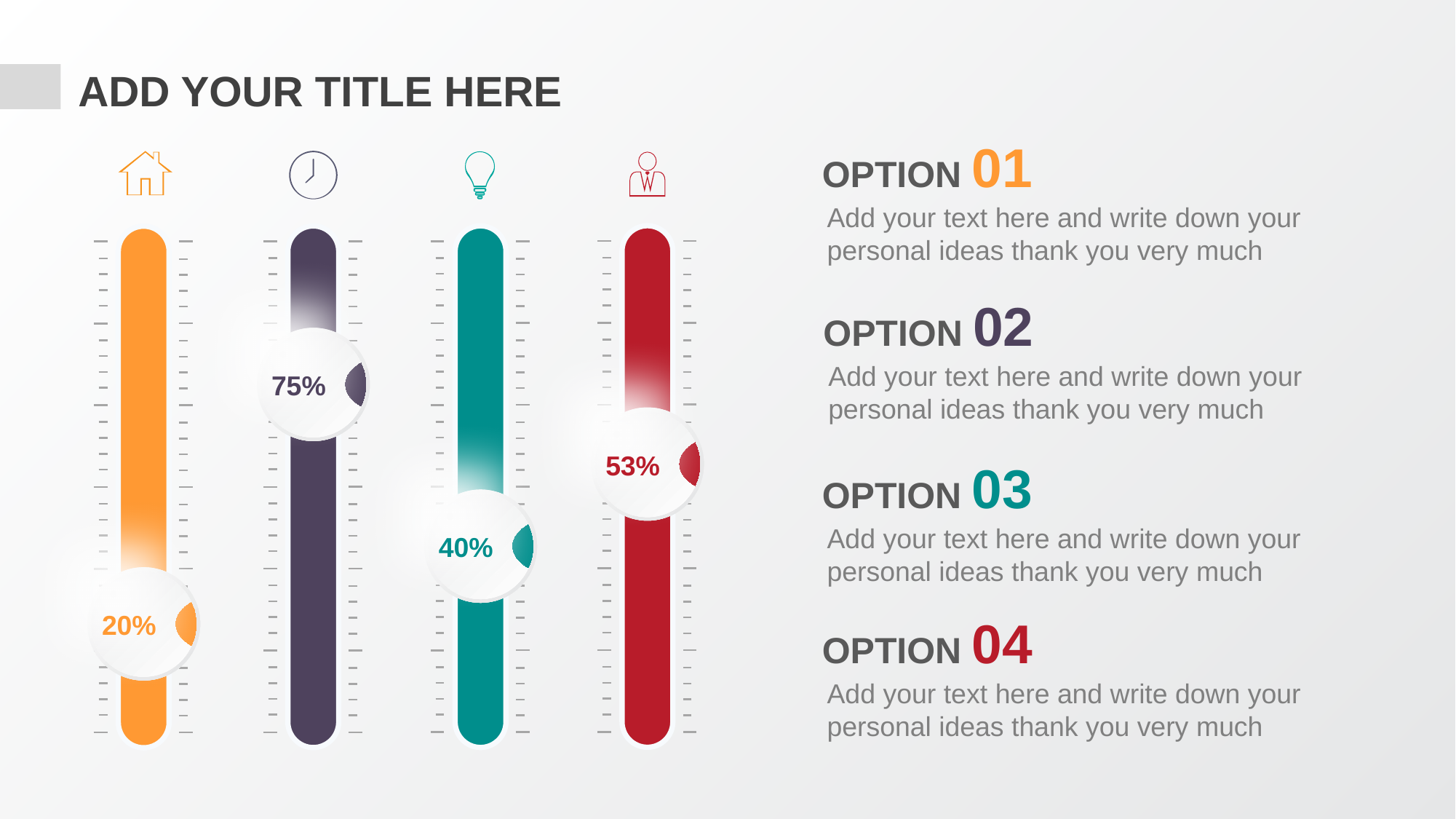

ADD YOUR TITLE HERE

OPTION 01
Add your text here and write down your personal ideas thank you very much

75%

53%

40%

20%
OPTION 02
Add your text here and write down your personal ideas thank you very much
OPTION 03
Add your text here and write down your personal ideas thank you very much
OPTION 04
Add your text here and write down your personal ideas thank you very much